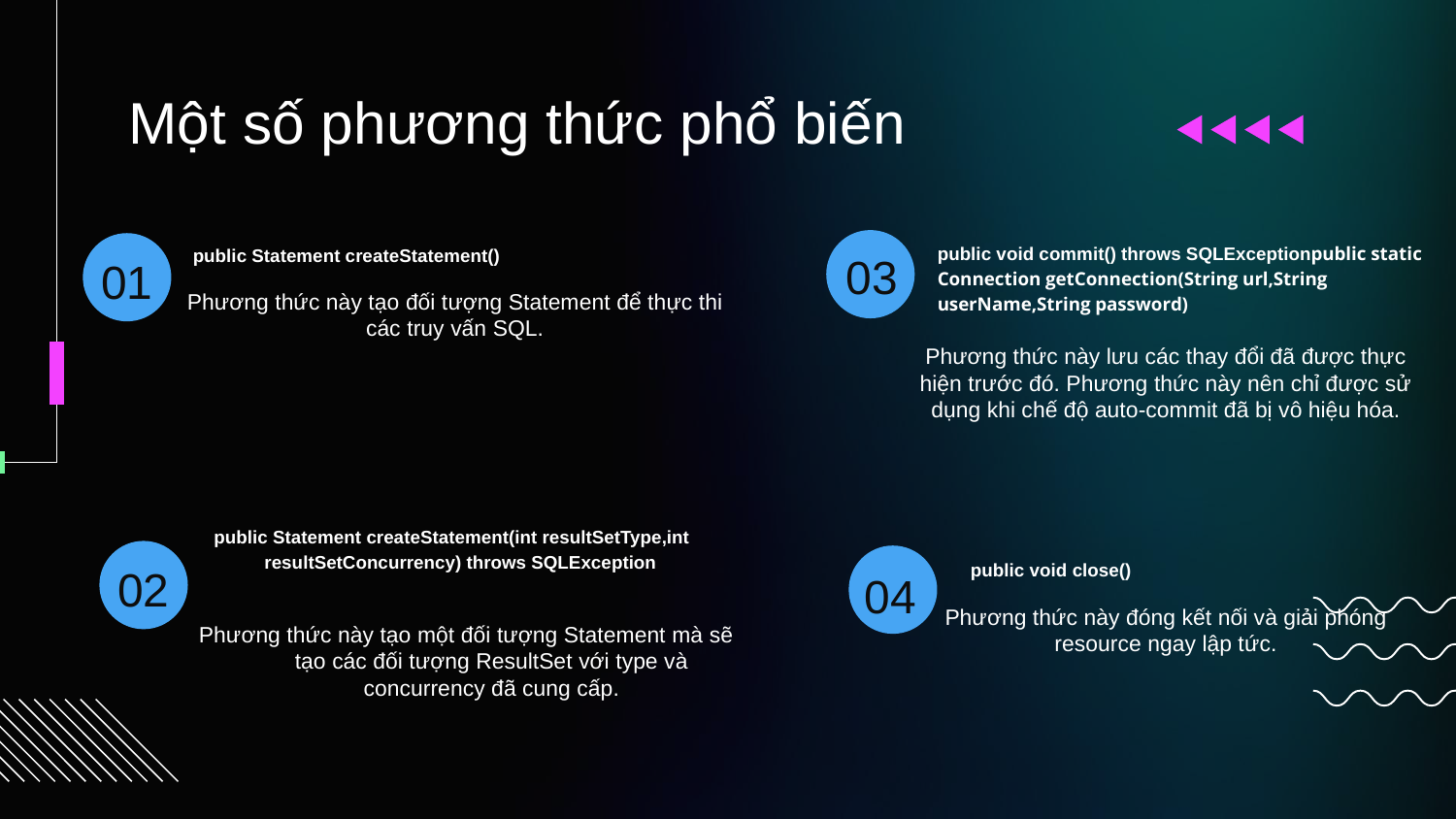

Một số phương thức phổ biến

03
# 01

public void commit() throws SQLExceptionpublic static Connection getConnection(String url,String userName,String password)
 public Statement createStatement()
Phương thức này tạo đối tượng Statement để thực thi các truy vấn SQL.
Phương thức này lưu các thay đổi đã được thực hiện trước đó. Phương thức này nên chỉ được sử dụng khi chế độ auto-commit đã bị vô hiệu hóa.
public Statement createStatement(int resultSetType,int resultSetConcurrency) throws SQLException

02
04

public void close()
Phương thức này đóng kết nối và giải phóng resource ngay lập tức.
Phương thức này tạo một đối tượng Statement mà sẽ tạo các đối tượng ResultSet với type và concurrency đã cung cấp.